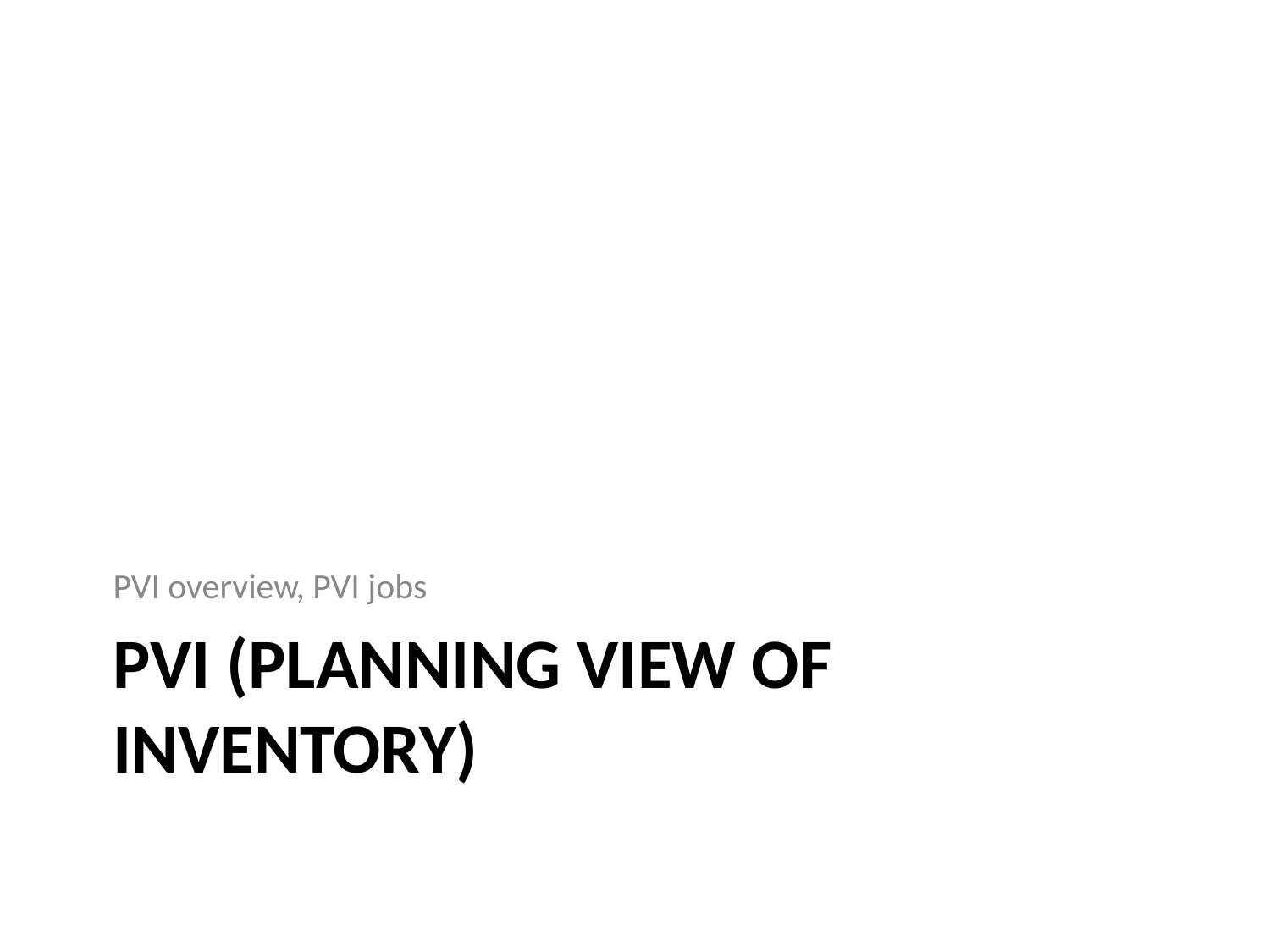

PVI overview, PVI jobs
# PVI (Planning view of inventory)